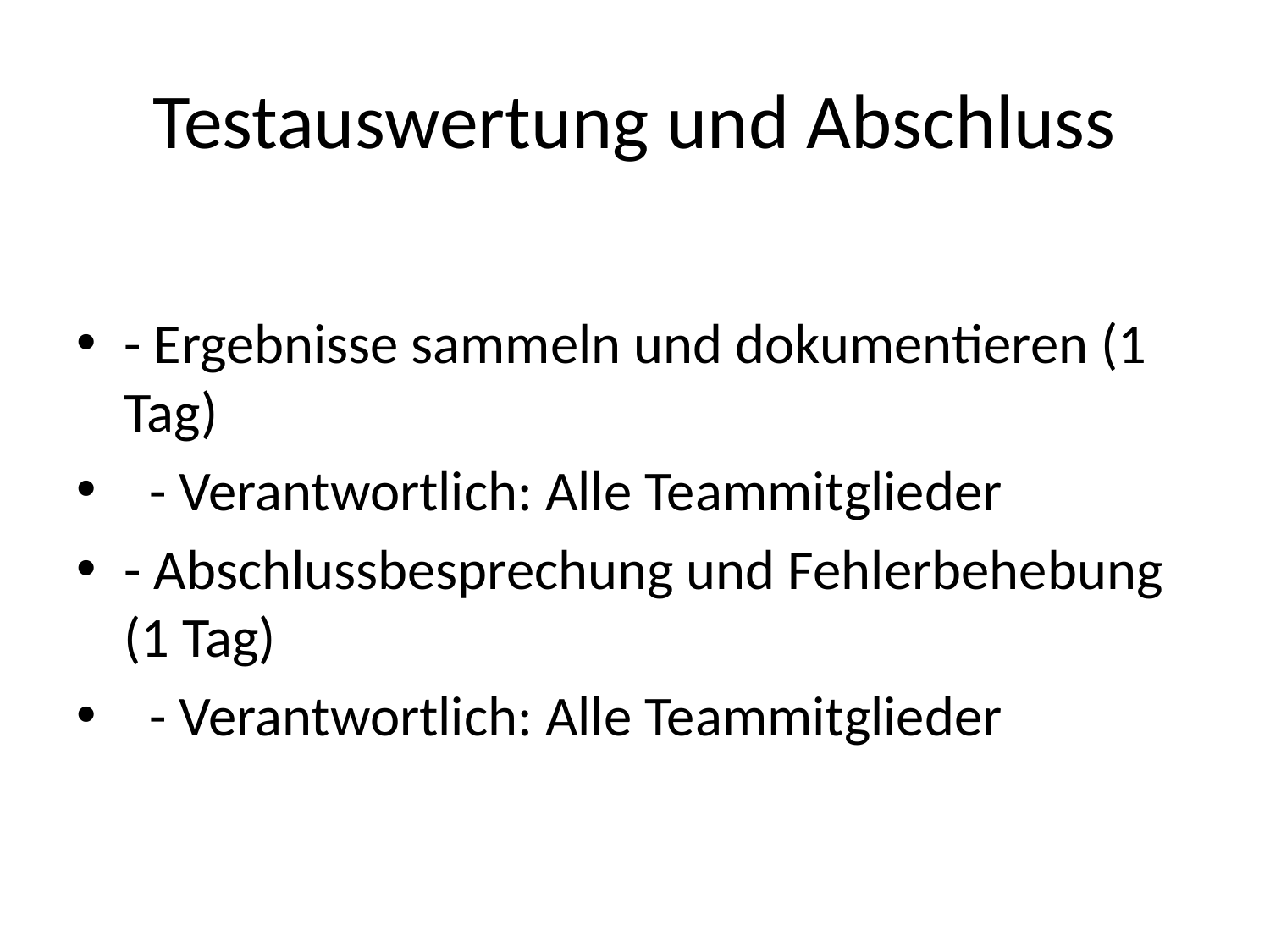

# Testauswertung und Abschluss

- Ergebnisse sammeln und dokumentieren (1 Tag)
  - Verantwortlich: Alle Teammitglieder
- Abschlussbesprechung und Fehlerbehebung (1 Tag)
  - Verantwortlich: Alle Teammitglieder